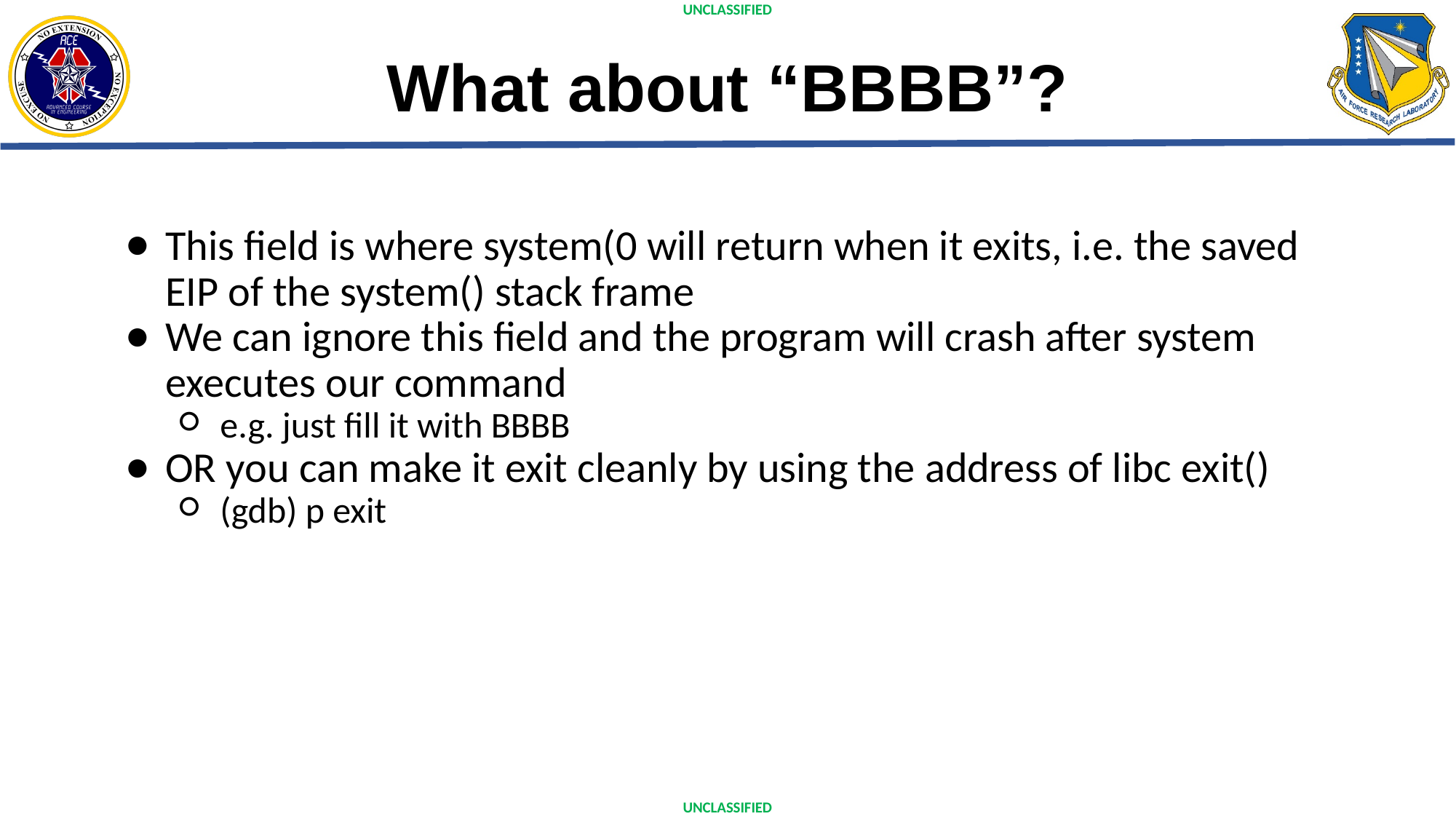

# What about “BBBB”?
This field is where system(0 will return when it exits, i.e. the saved EIP of the system() stack frame
We can ignore this field and the program will crash after system executes our command
e.g. just fill it with BBBB
OR you can make it exit cleanly by using the address of libc exit()
(gdb) p exit